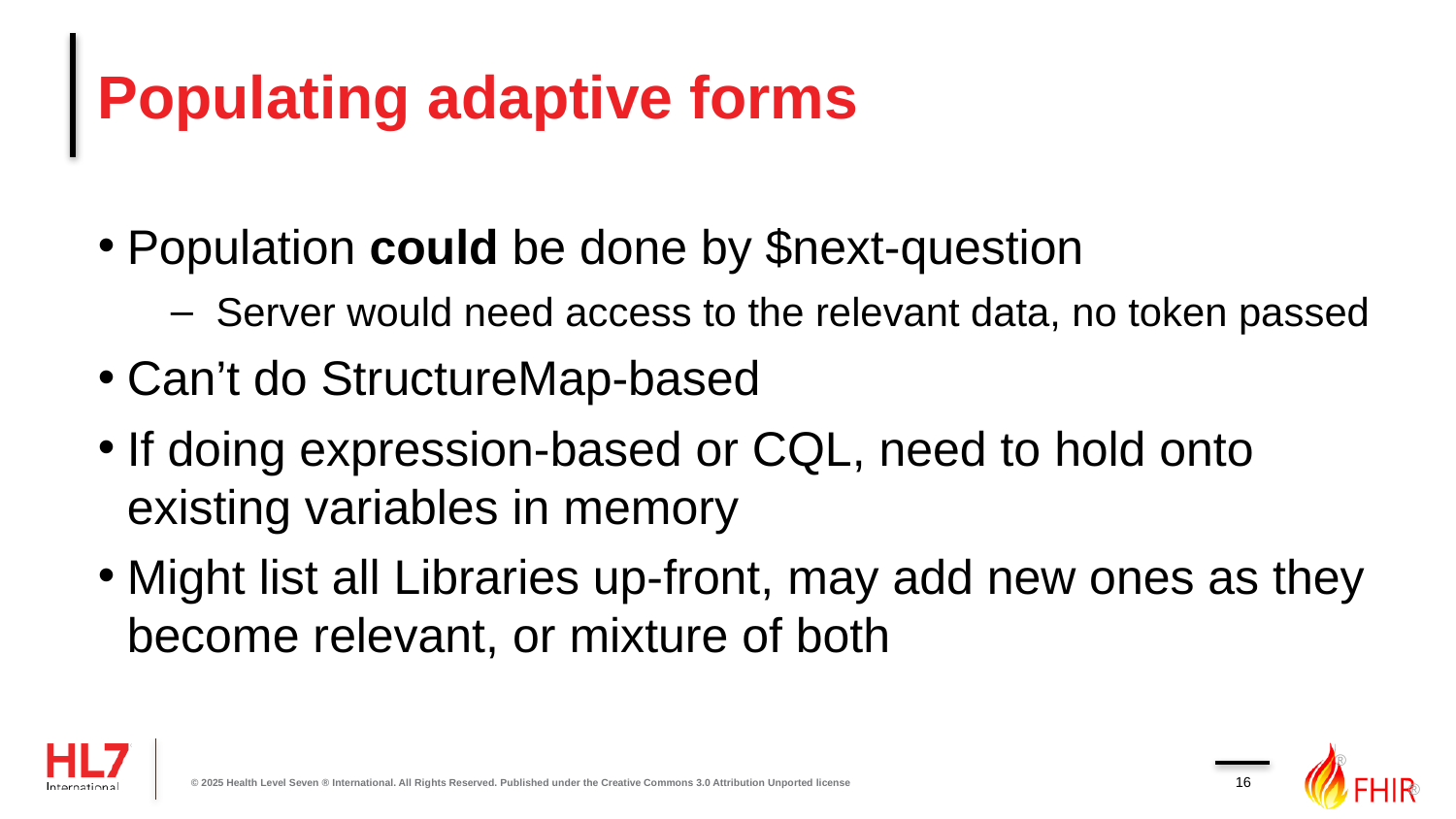

# Populating adaptive forms
Population could be done by $next-question
Server would need access to the relevant data, no token passed
Can’t do StructureMap-based
If doing expression-based or CQL, need to hold onto existing variables in memory
Might list all Libraries up-front, may add new ones as they become relevant, or mixture of both
16
© 2025 Health Level Seven ® International. All Rights Reserved. Published under the Creative Commons 3.0 Attribution Unported license